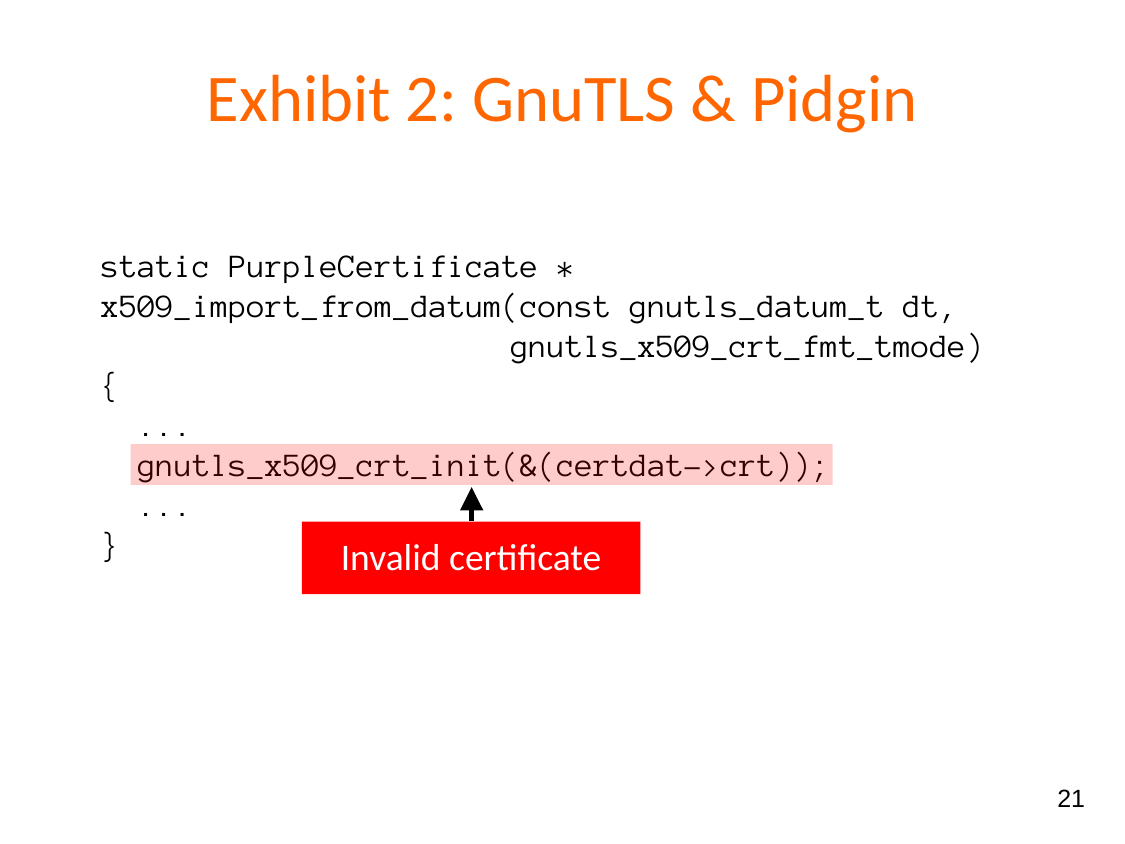

# Exhibit 2: GnuTLS & Pidgin
static PurpleCertificate *
x509_import_from_datum(const gnutls_datum_t dt,
		      gnutls_x509_crt_fmt_tmode)
{
  ...
  gnutls_x509_crt_init(&(certdat->crt));
  ...
}

Invalid certificate
21